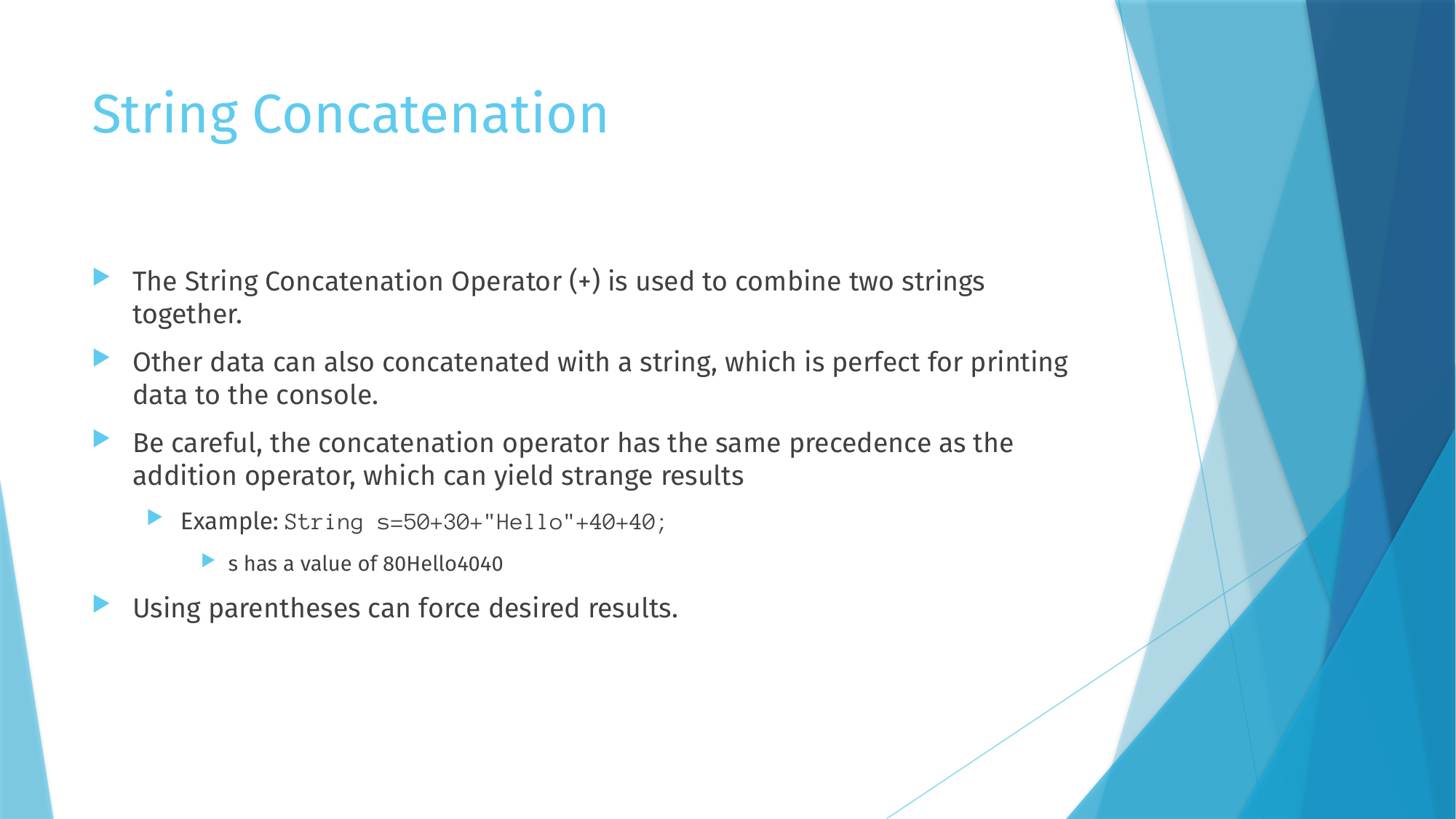

# String Concatenation
The String Concatenation Operator (+) is used to combine two strings together.
Other data can also concatenated with a string, which is perfect for printing data to the console.
Be careful, the concatenation operator has the same precedence as the addition operator, which can yield strange results
Example: String s=50+30+"Hello"+40+40;
s has a value of 80Hello4040
Using parentheses can force desired results.